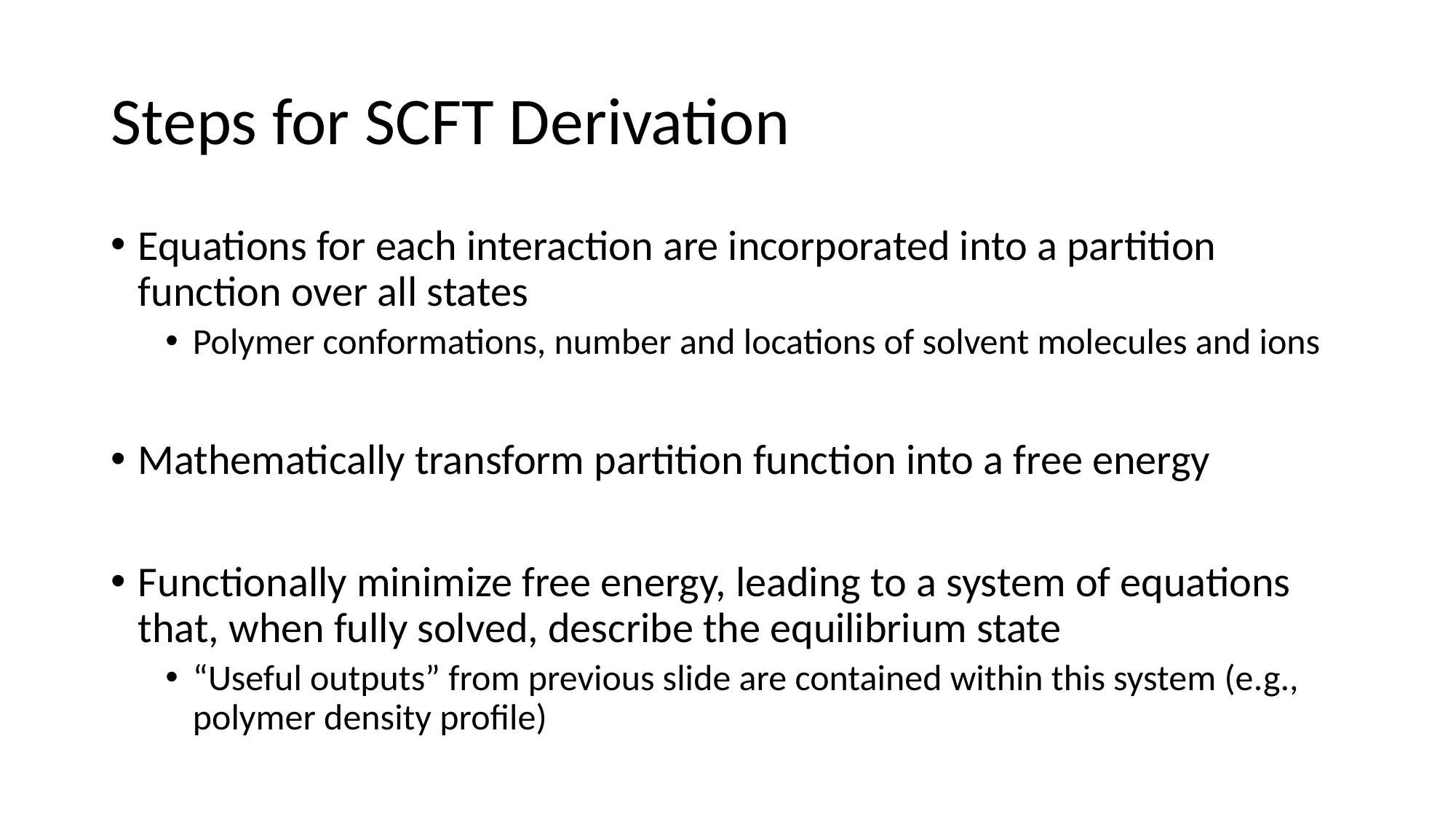

# Steps for SCFT Derivation
Equations for each interaction are incorporated into a partition function over all states
Polymer conformations, number and locations of solvent molecules and ions

Mathematically transform partition function into a free energy

Functionally minimize free energy, leading to a system of equations that, when fully solved, describe the equilibrium state
“Useful outputs” from previous slide are contained within this system (e.g., polymer density profile)